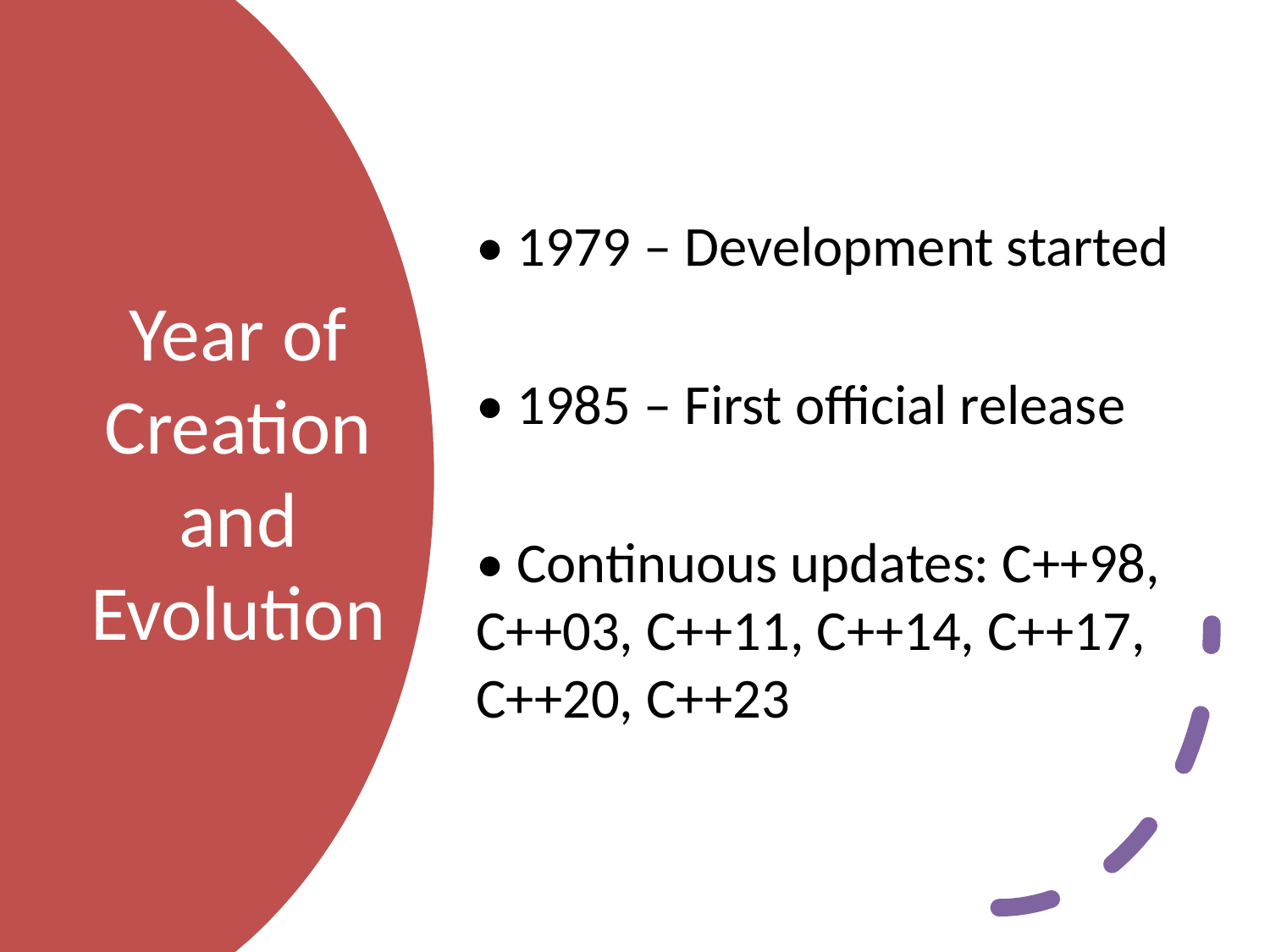

• 1979 – Development started

• 1985 – First official release

• Continuous updates: C++98, C++03, C++11, C++14, C++17, C++20, C++23
# Year of Creation and Evolution